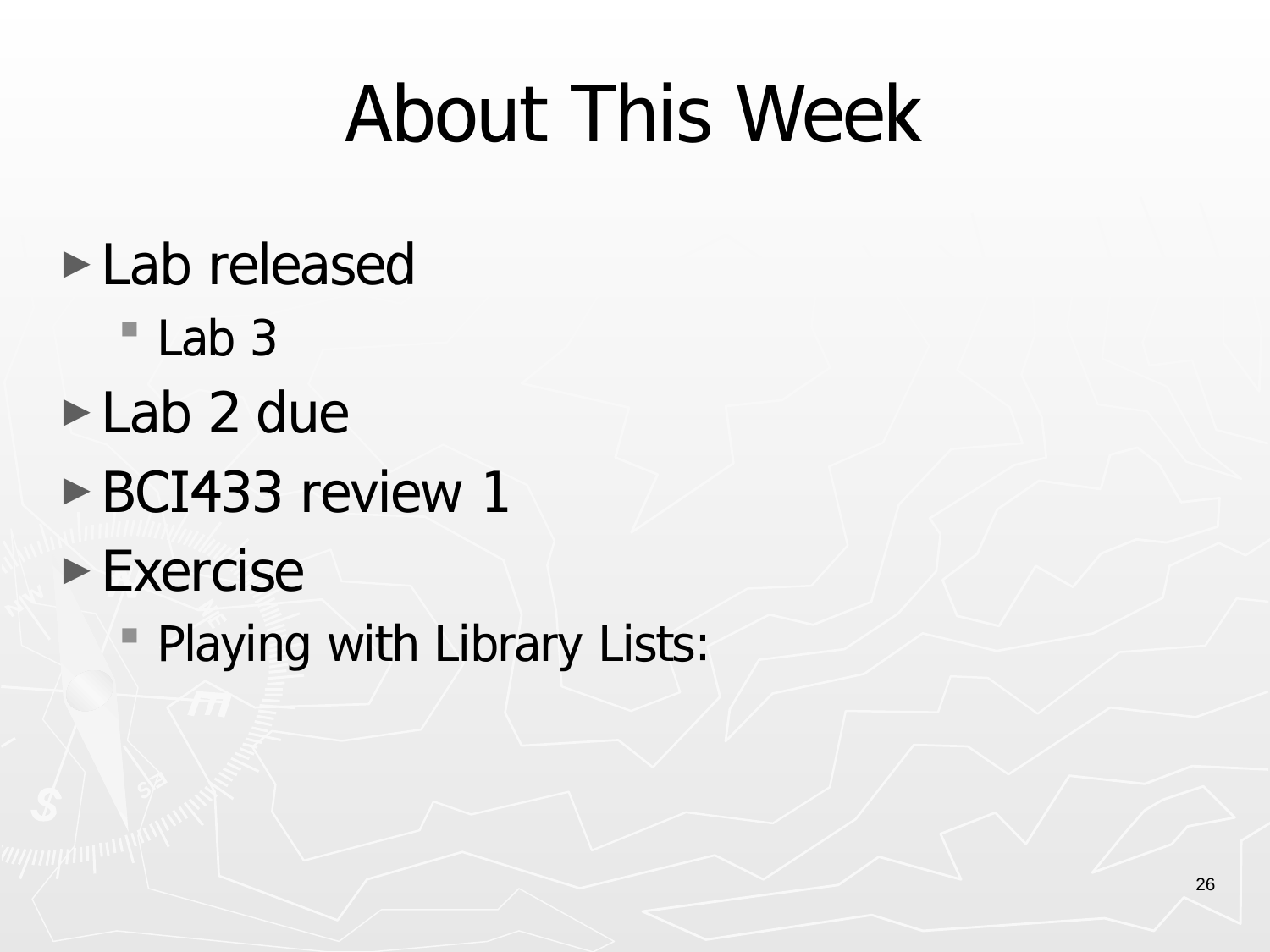

# About This Week
Lab released
Lab 3
Lab 2 due
BCI433 review 1
Exercise
Playing with Library Lists:

26